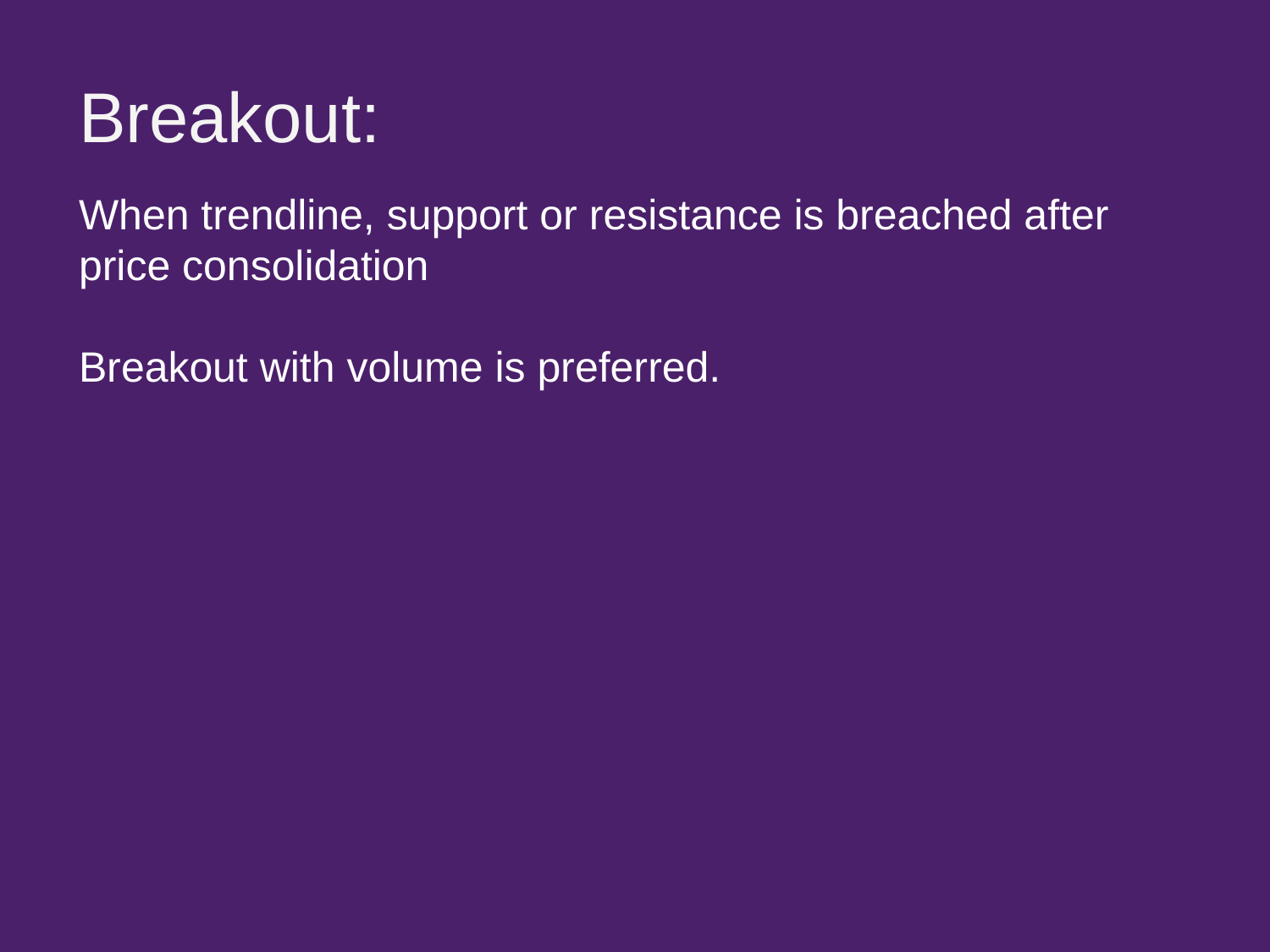

Breakout:
When trendline, support or resistance is breached after price consolidation

Breakout with volume is preferred.